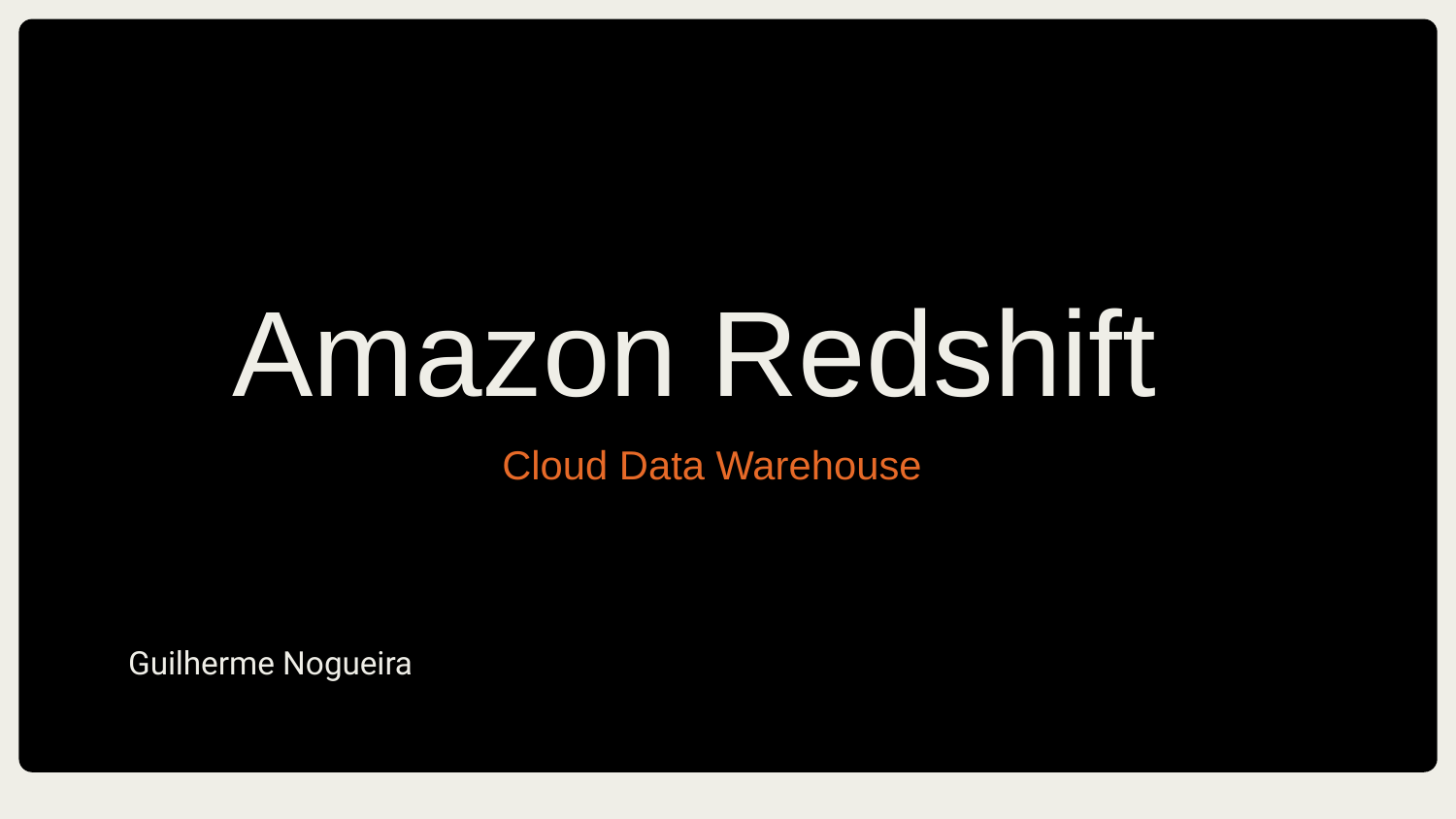

# Amazon Redshift
Cloud Data Warehouse
Guilherme Nogueira